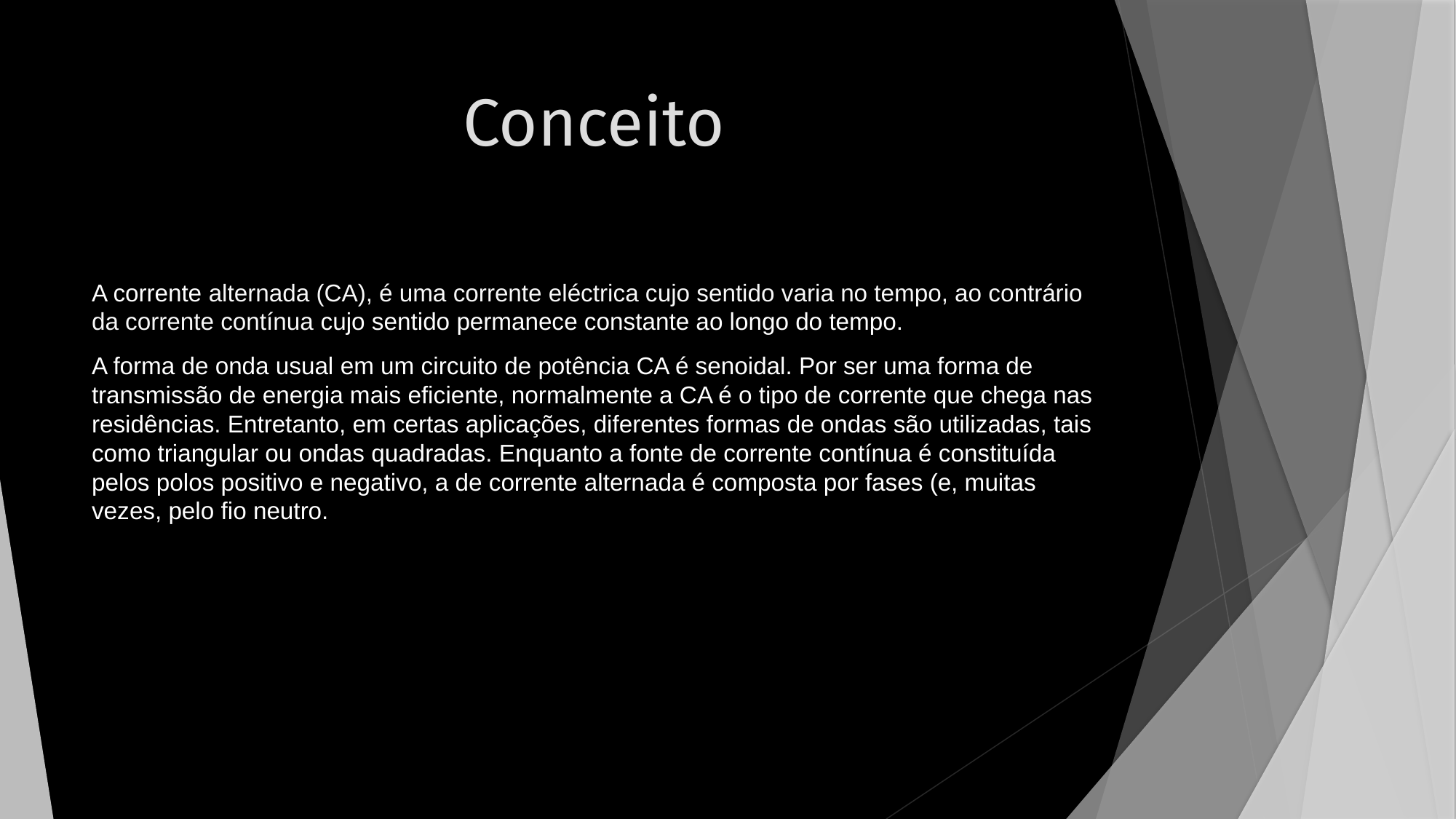

# Conceito
A corrente alternada (CA), é uma corrente eléctrica cujo sentido varia no tempo, ao contrário da corrente contínua cujo sentido permanece constante ao longo do tempo.
A forma de onda usual em um circuito de potência CA é senoidal. Por ser uma forma de transmissão de energia mais eficiente, normalmente a CA é o tipo de corrente que chega nas residências. Entretanto, em certas aplicações, diferentes formas de ondas são utilizadas, tais como triangular ou ondas quadradas. Enquanto a fonte de corrente contínua é constituída pelos polos positivo e negativo, a de corrente alternada é composta por fases (e, muitas vezes, pelo fio neutro.